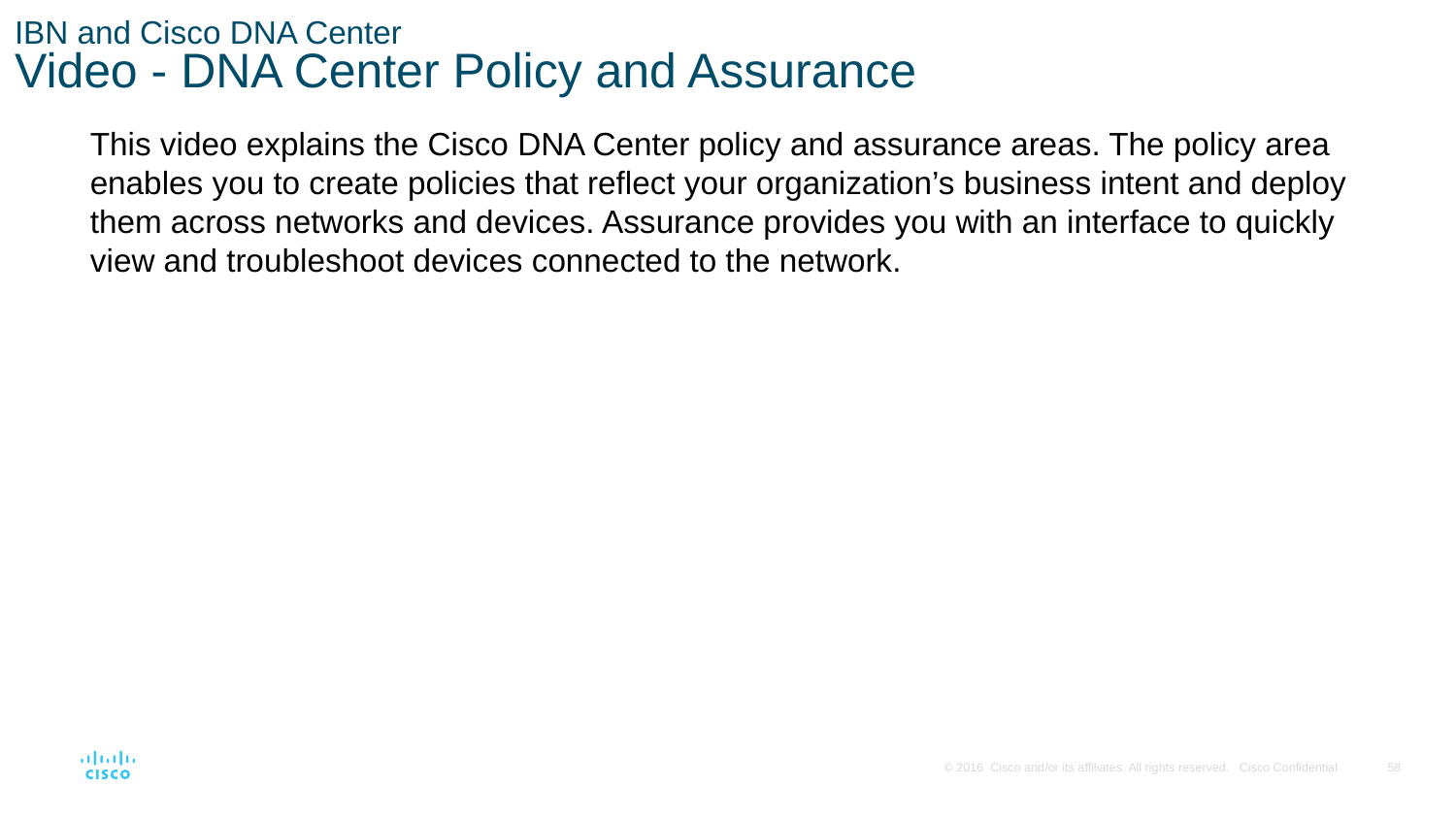

# IBN and Cisco DNA Center Video - DNA Center Policy and Assurance
This video explains the Cisco DNA Center policy and assurance areas. The policy area enables you to create policies that reflect your organization’s business intent and deploy them across networks and devices. Assurance provides you with an interface to quickly view and troubleshoot devices connected to the network.